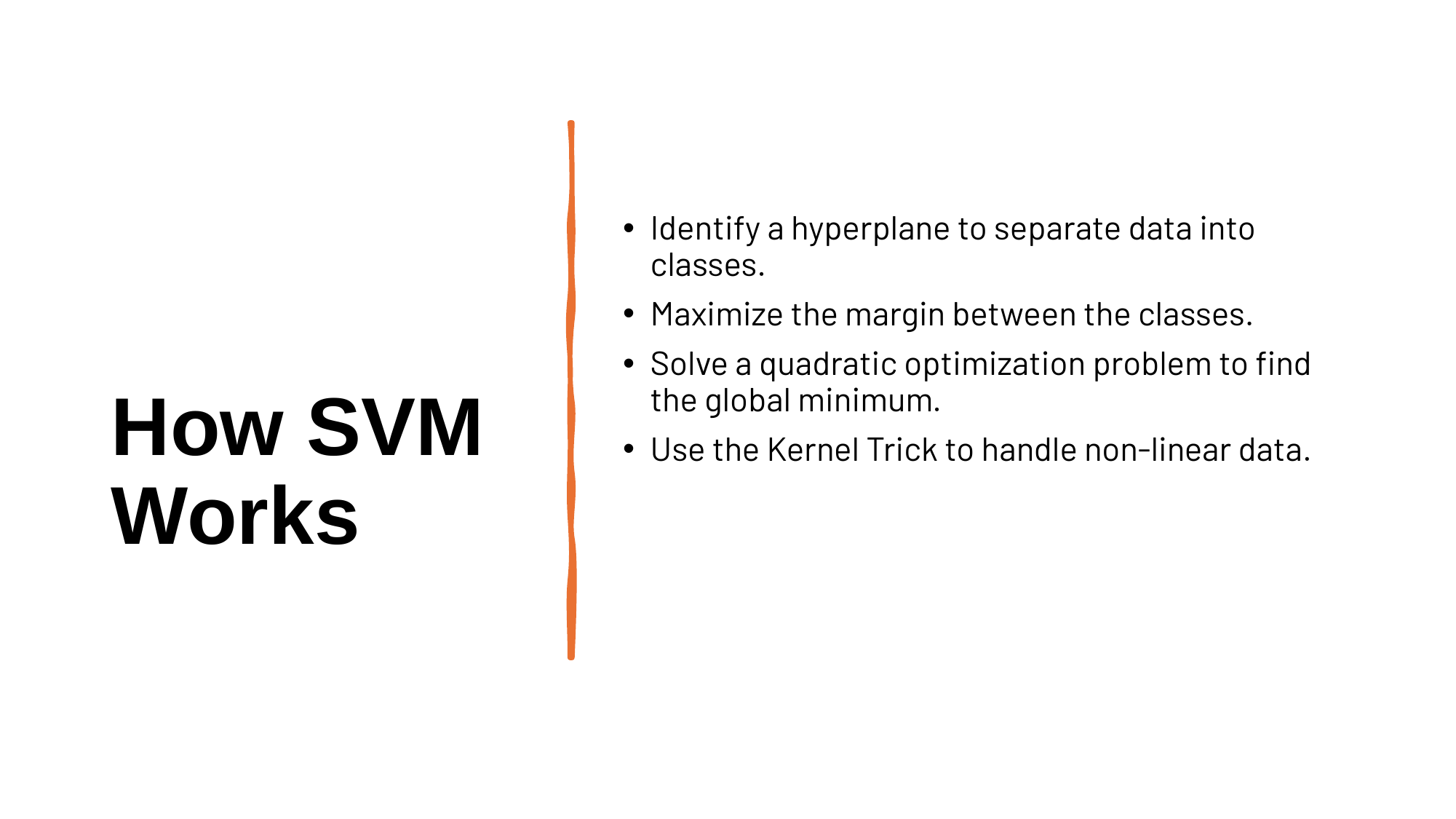

# How SVM Works
Identify a hyperplane to separate data into classes.
Maximize the margin between the classes.
Solve a quadratic optimization problem to find the global minimum.
Use the Kernel Trick to handle non-linear data.